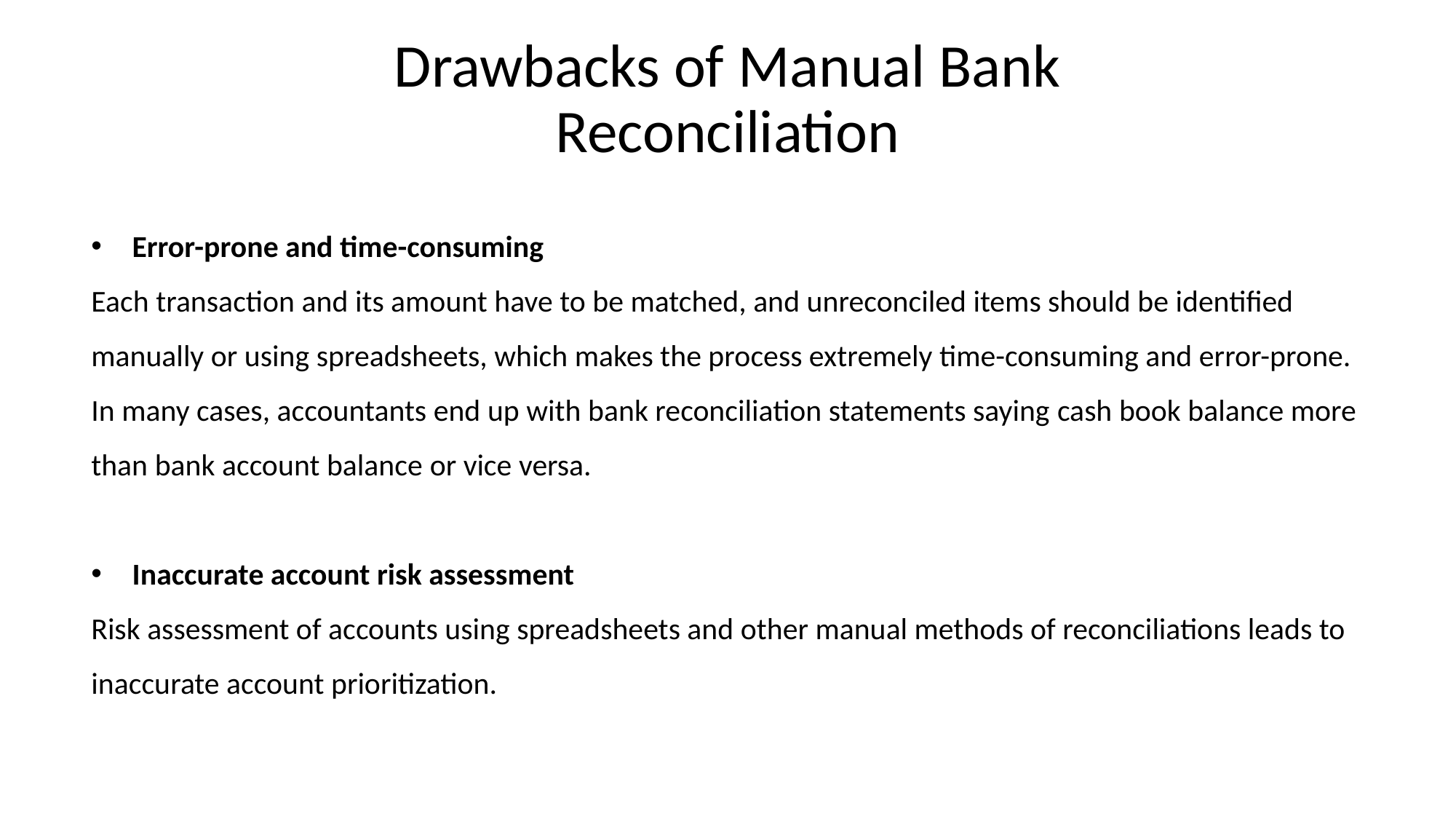

Drawbacks of Manual Bank Reconciliation
Error-prone and time-consuming
Each transaction and its amount have to be matched, and unreconciled items should be identified manually or using spreadsheets, which makes the process extremely time-consuming and error-prone. In many cases, accountants end up with bank reconciliation statements saying cash book balance more than bank account balance or vice versa.

Inaccurate account risk assessment
Risk assessment of accounts using spreadsheets and other manual methods of reconciliations leads to inaccurate account prioritization.